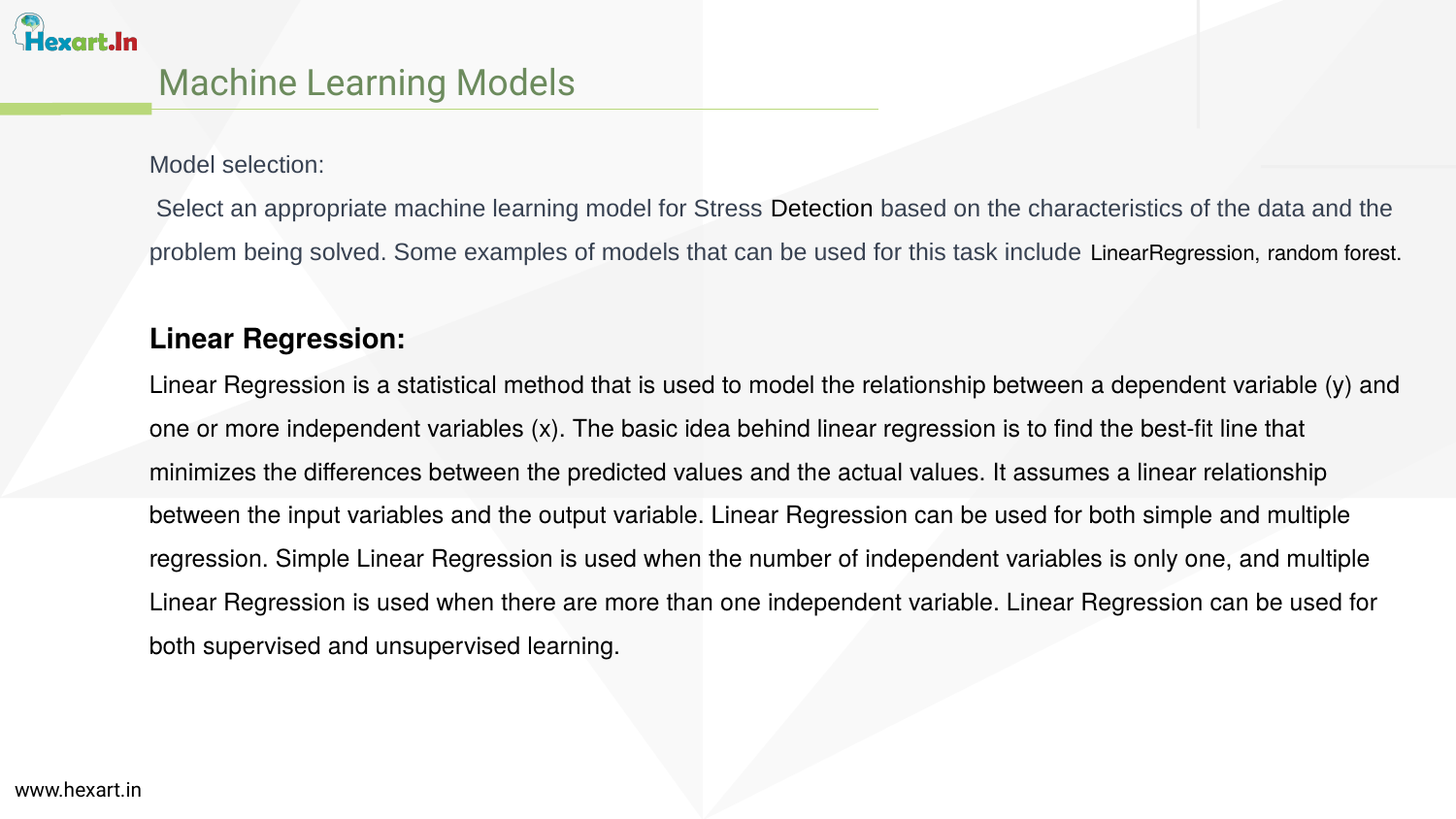

Machine Learning Models
Model selection:
 Select an appropriate machine learning model for Stress Detection based on the characteristics of the data and the problem being solved. Some examples of models that can be used for this task include LinearRegression, random forest.

Linear Regression:
Linear Regression is a statistical method that is used to model the relationship between a dependent variable (y) and one or more independent variables (x). The basic idea behind linear regression is to find the best-fit line that minimizes the differences between the predicted values and the actual values. It assumes a linear relationship between the input variables and the output variable. Linear Regression can be used for both simple and multiple regression. Simple Linear Regression is used when the number of independent variables is only one, and multiple Linear Regression is used when there are more than one independent variable. Linear Regression can be used for both supervised and unsupervised learning.